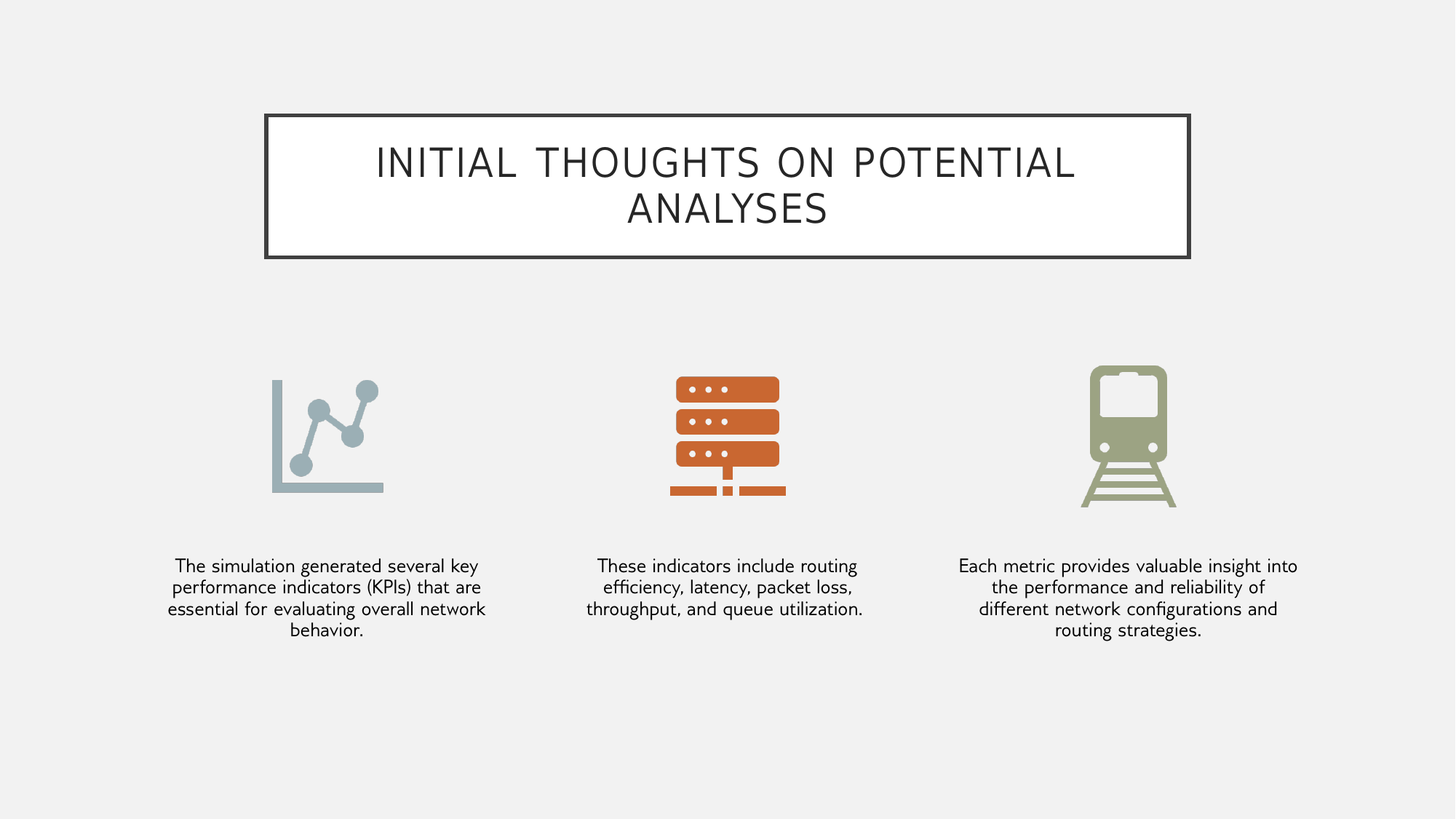

# Inıtıal Thoughts on Potentıal Analyses
The simulation generated several key performance indicators (KPIs) that are essential for evaluating overall network behavior.
These indicators include routing efficiency, latency, packet loss, throughput, and queue utilization.
Each metric provides valuable insight into the performance and reliability of different network configurations and routing strategies.